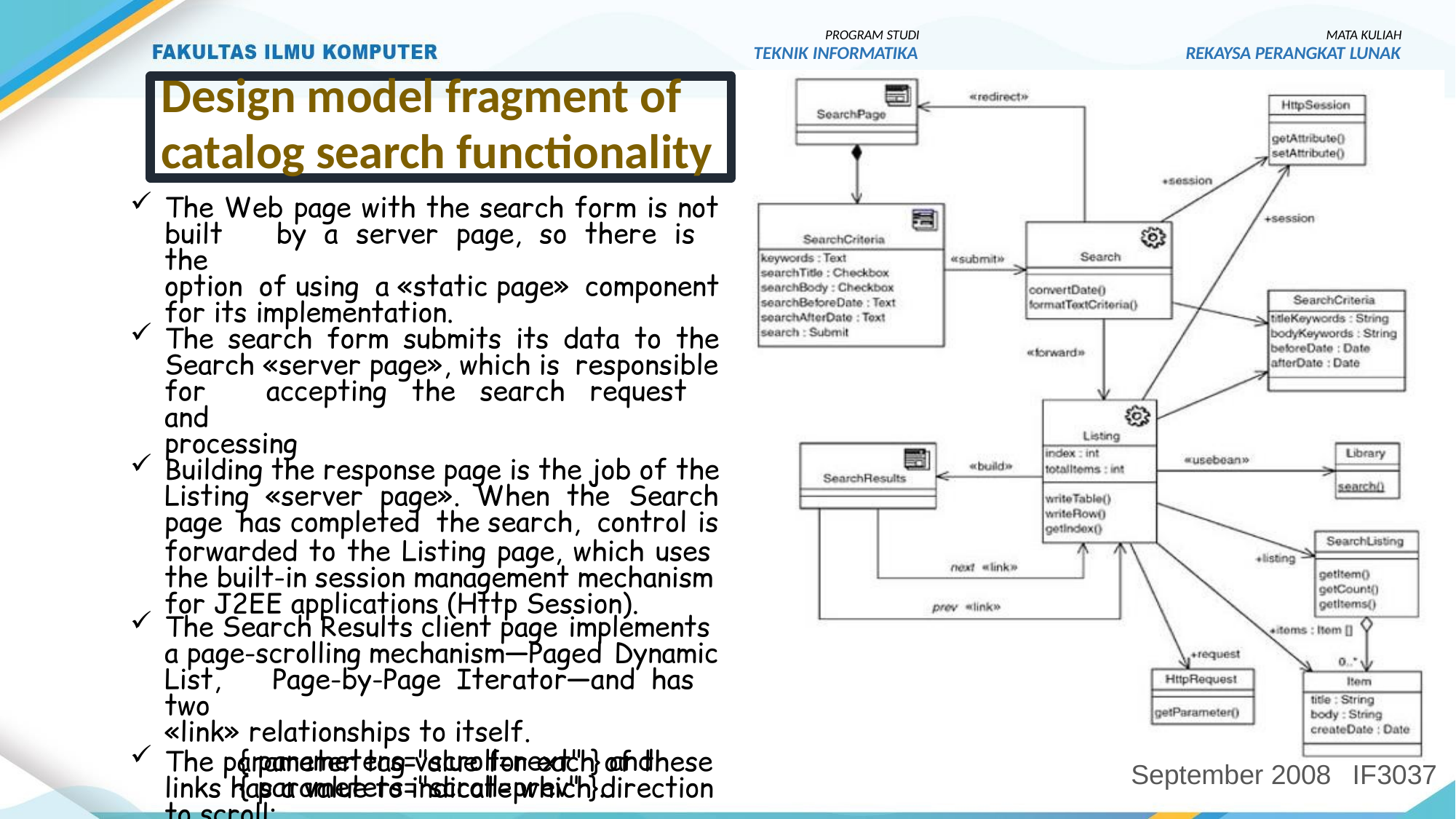

PROGRAM STUDI
TEKNIK INFORMATIKA
MATA KULIAH
REKAYSA PERANGKAT LUNAK

Design model fragment of
catalog search functionality
The Web page with the search form is not
built	by	a	server	page,	so	there	is	the
option  of using  a «static page» component
for its implementation.
The search form submits its data to the
Search «server page», which is responsible
for	accepting	the	search	request	and
processing
Building the response page is the job of the
Listing  «server  page».  When  the  Search
page  has completed  the search,  control is
forwarded to the Listing page, which uses  the built-in session management mechanism  for J2EE applications (Http Session).
The Search Results client page implements
a page-scrolling mechanism—Paged Dynamic
List,	Page-by-Page	Iterator—and	has	two
«link» relationships to itself.
The parameter tag value for each of these  links has a value to indicate which direction  to scroll:
{ parameters="scroll=next" } and
September 2008
IF3037
{ parameters="scroll=prev" }.